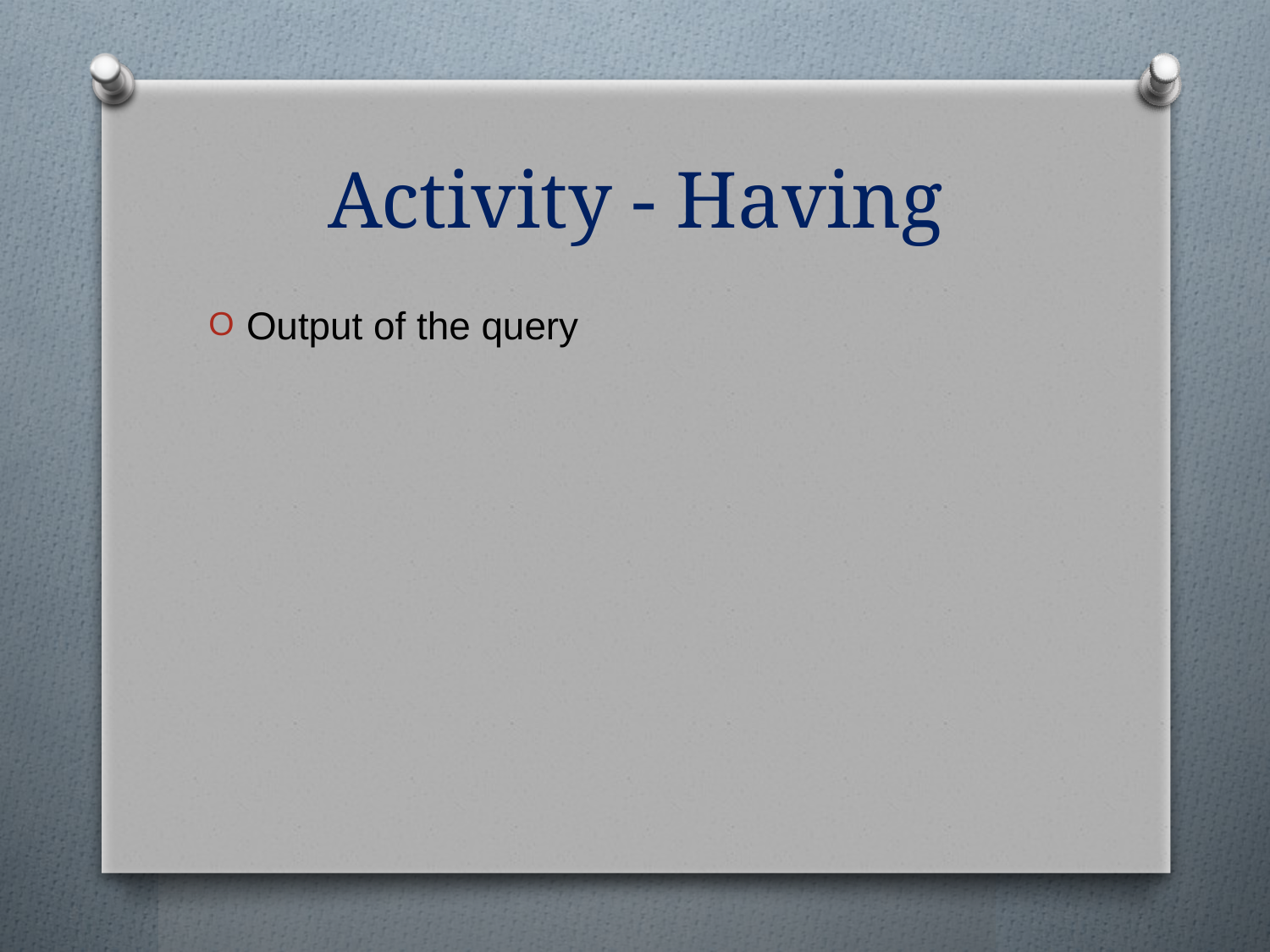

# Activity - Having
Output of the query